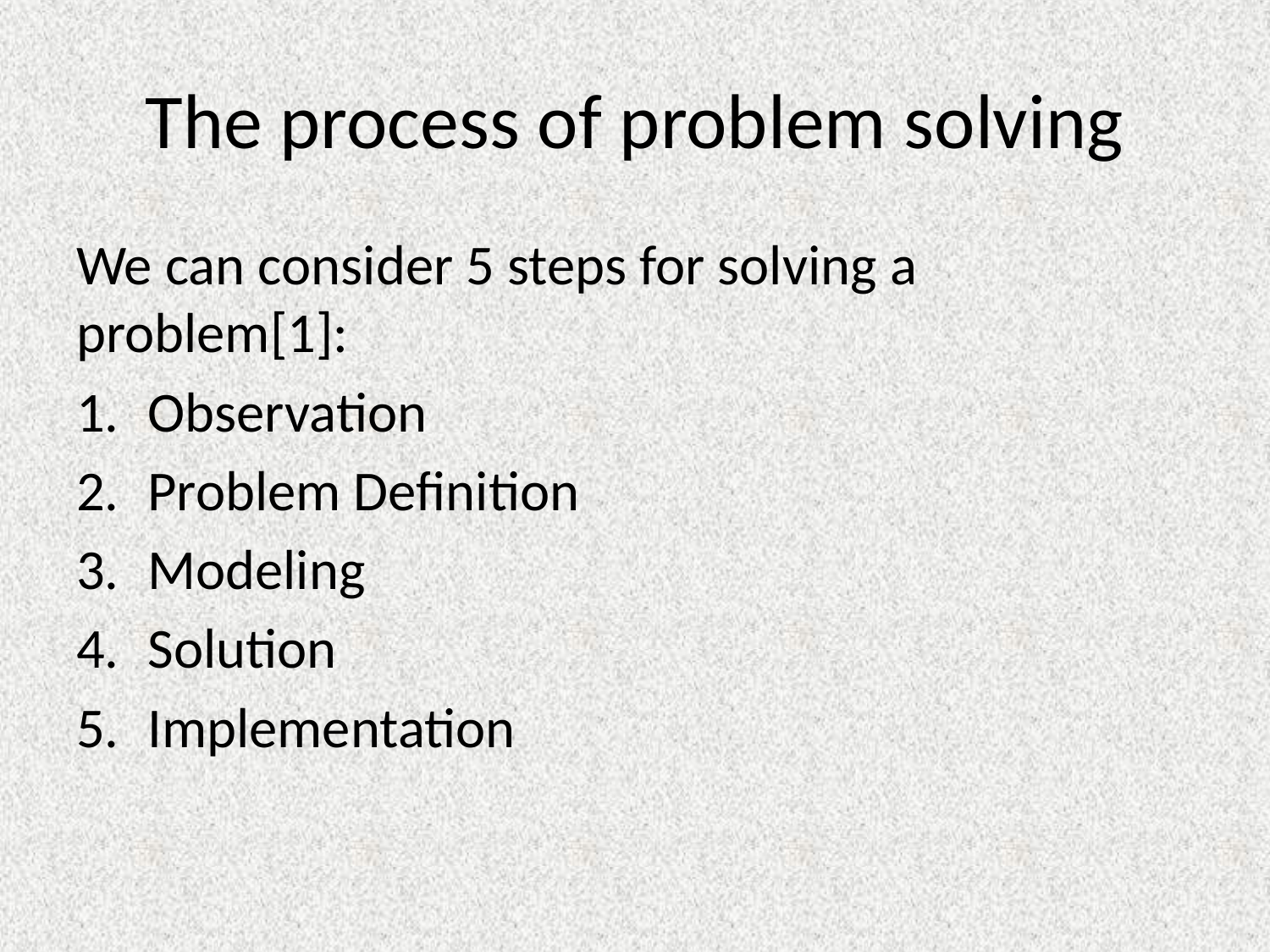

# The process of problem solving
We can consider 5 steps for solving a problem[1]:
Observation
Problem Definition
Modeling
Solution
Implementation